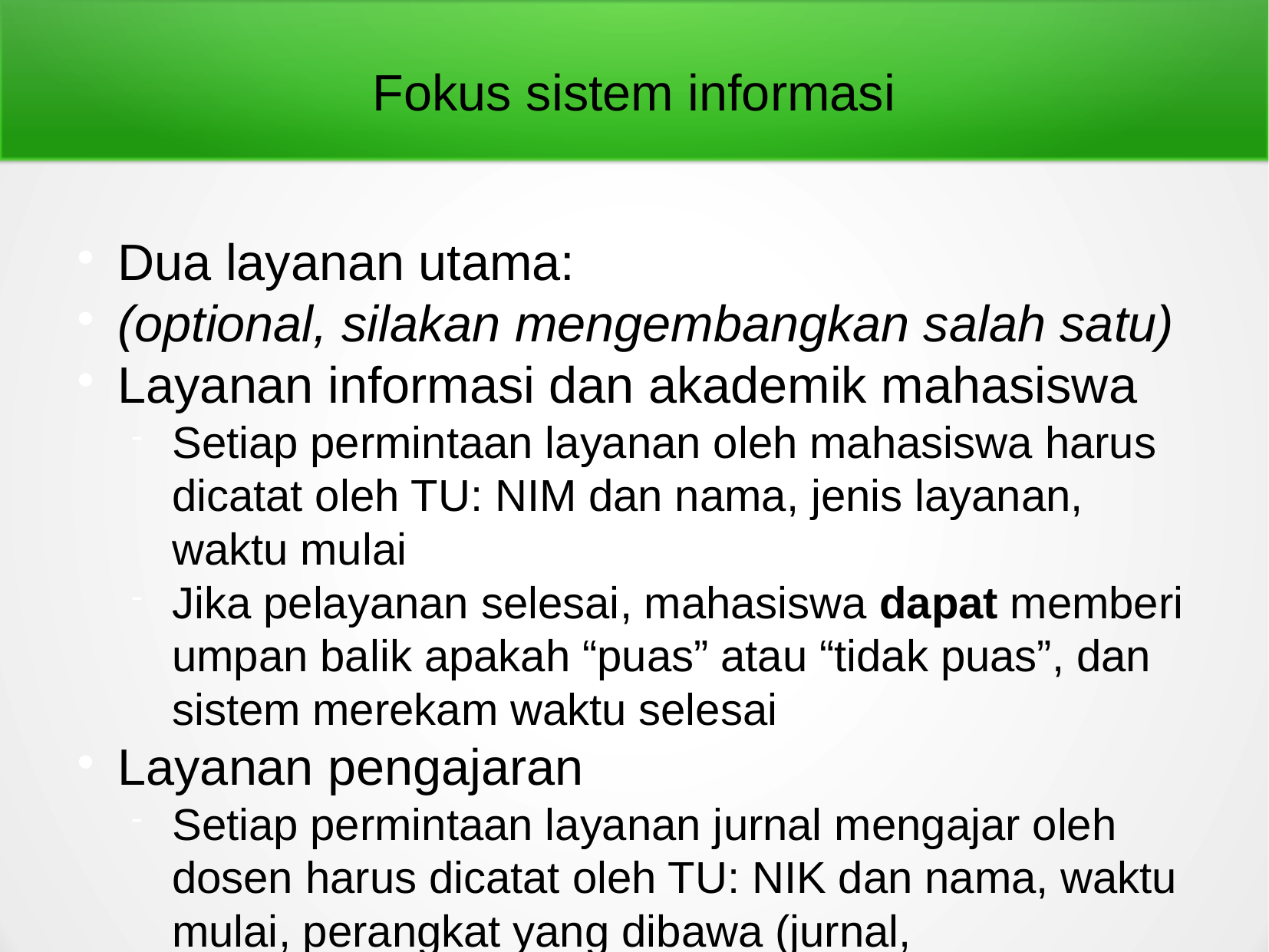

Fokus sistem informasi
Dua layanan utama:
(optional, silakan mengembangkan salah satu)
Layanan informasi dan akademik mahasiswa
Setiap permintaan layanan oleh mahasiswa harus dicatat oleh TU: NIM dan nama, jenis layanan, waktu mulai
Jika pelayanan selesai, mahasiswa dapat memberi umpan balik apakah “puas” atau “tidak puas”, dan sistem merekam waktu selesai
Layanan pengajaran
Setiap permintaan layanan jurnal mengajar oleh dosen harus dicatat oleh TU: NIK dan nama, waktu mulai, perangkat yang dibawa (jurnal, spidol+penghapus, remote LCD)
Jika pelayanan selesai, dosen  dapat memberi umpan balik apakah “puas” atau “tidak puas”, dan sistem merekam waktu selesai